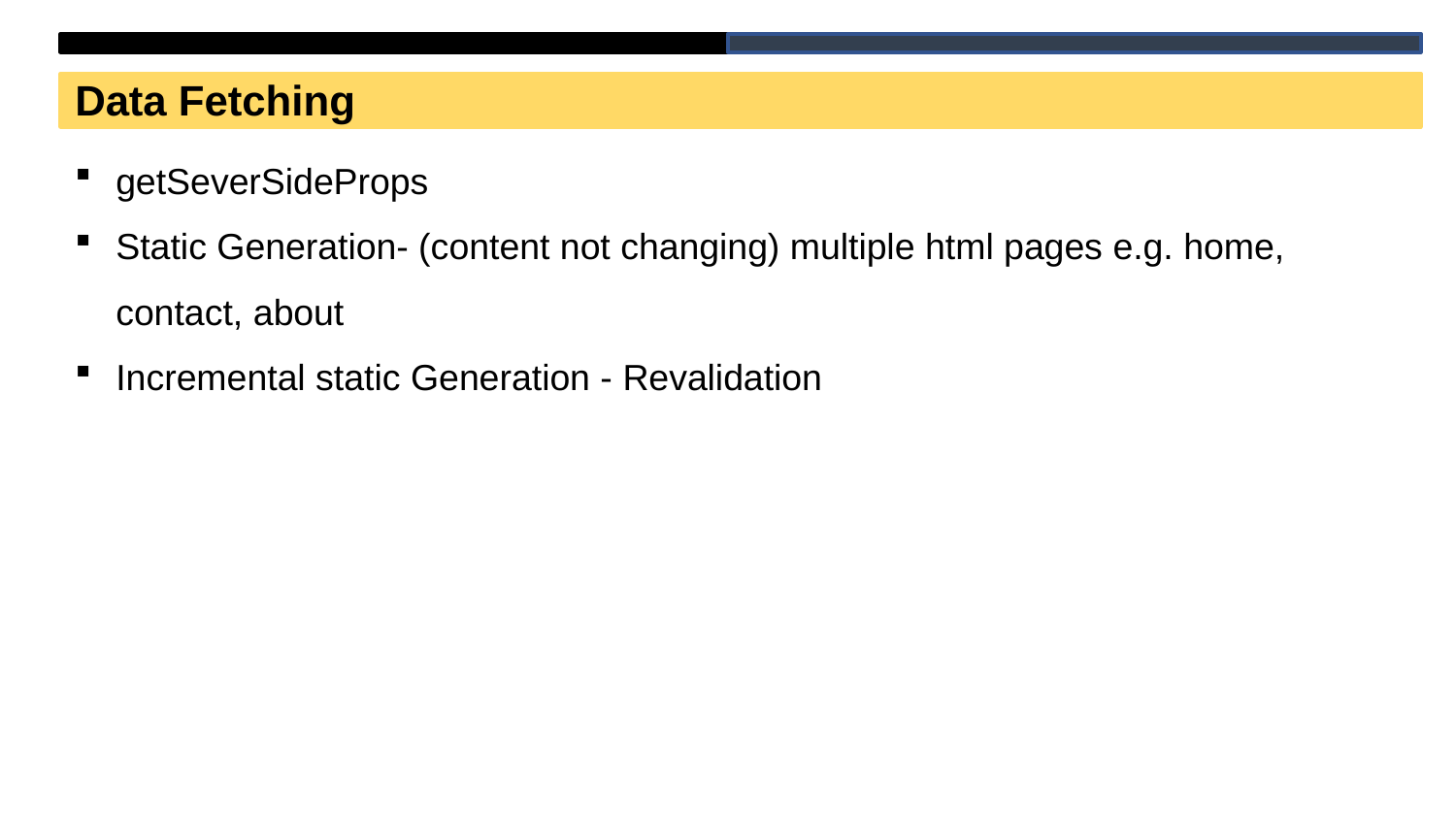

Data Fetching

getSeverSideProps
Static Generation- (content not changing) multiple html pages e.g. home, contact, about
Incremental static Generation - Revalidation